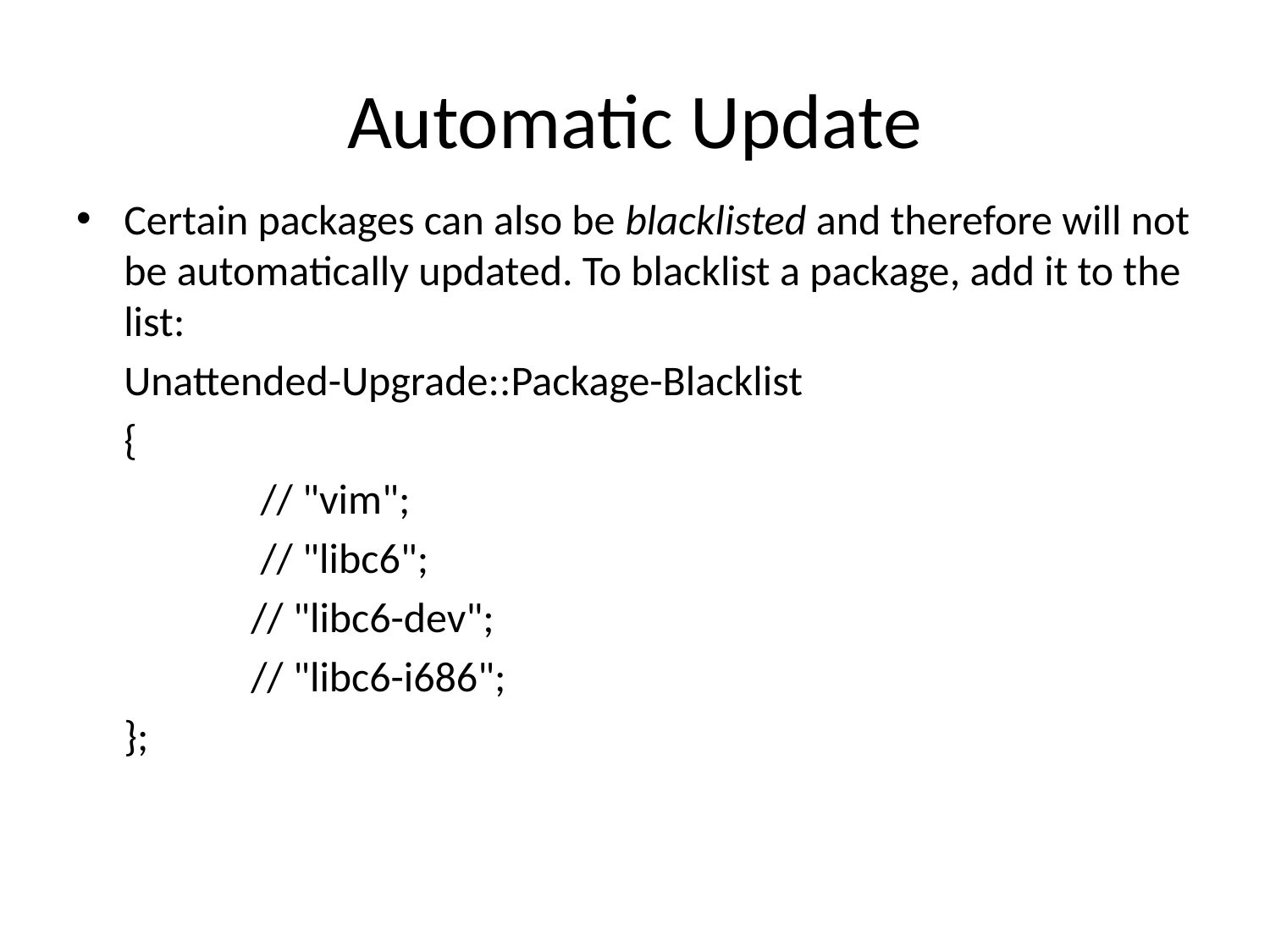

# Automatic Update
Certain packages can also be blacklisted and therefore will not be automatically updated. To blacklist a package, add it to the list:
	Unattended-Upgrade::Package-Blacklist
	{
		 // "vim";
		 // "libc6";
		// "libc6-dev";
		// "libc6-i686";
	};